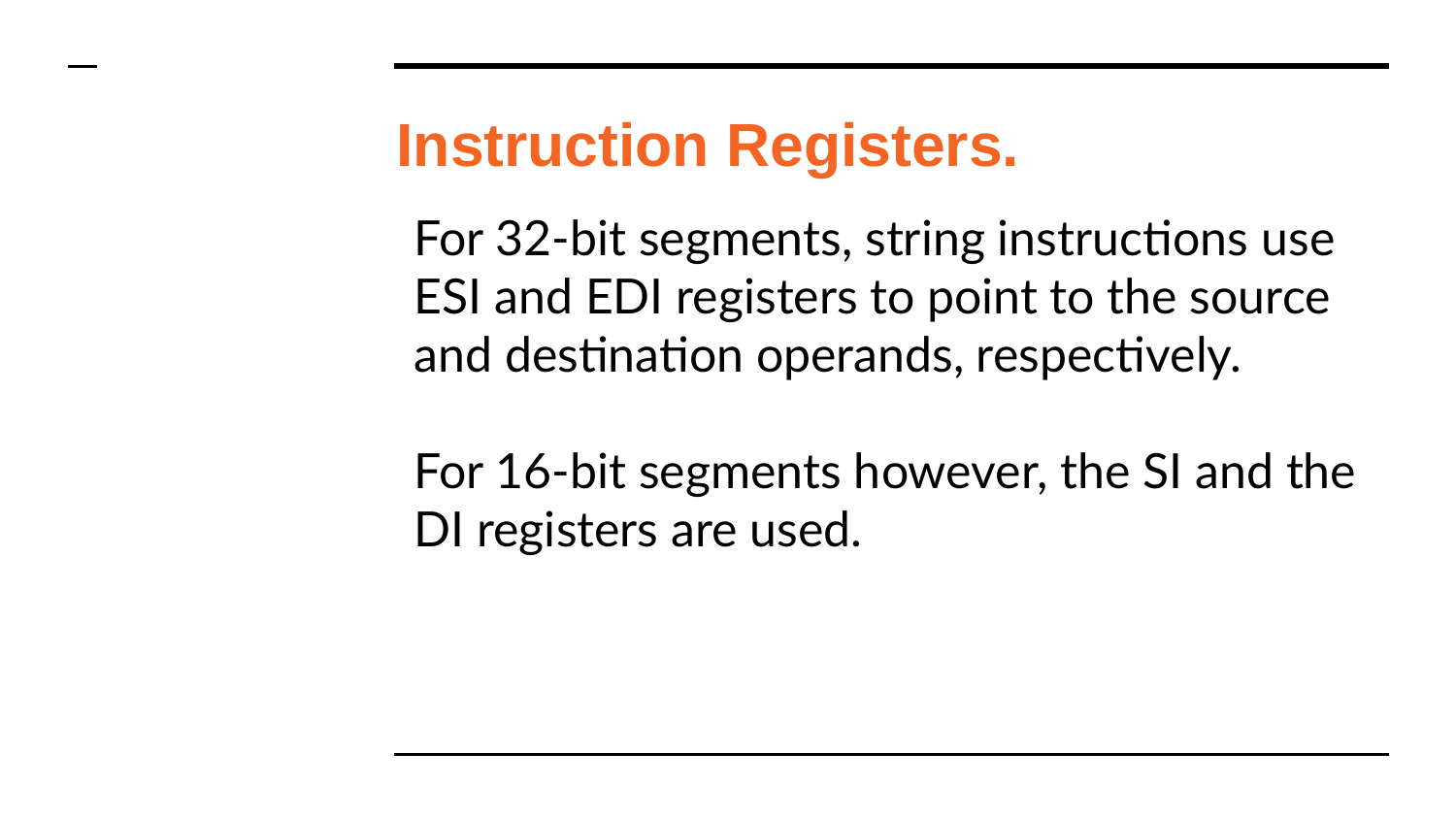

# Instruction Registers.
For 32-bit segments, string instructions use ESI and EDI registers to point to the source and destination operands, respectively.

For 16-bit segments however, the SI and the DI registers are used.